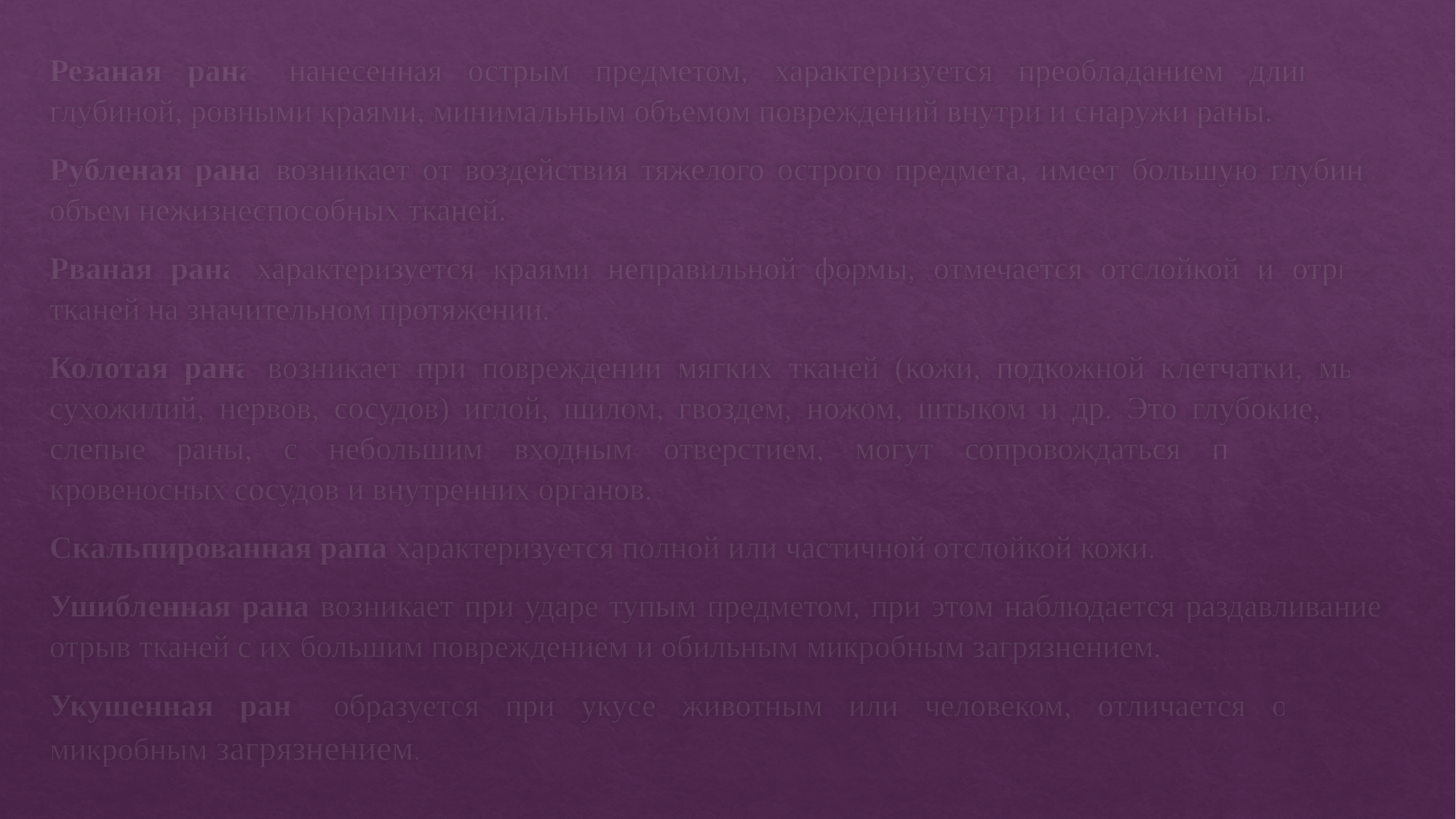

Резаная рана, нанесенная острым предметом, характеризуется преобладанием длины над глубиной, ровными краями, минимальным объемом повреждений внутри и снаружи раны.
Рубленая рана возникает от воздействия тяжелого острого предмета, имеет большую глубину и объем нежизнеспособных тканей.
Рваная рана характеризуется краями неправильной формы, отмечается отслойкой и отрывом тканей на значительном протяжении.
Колотая рана возникает при повреждении мягких тканей (кожи, подкожной клетчатки, мышц, сухожилий, нервов, сосудов) иглой, шилом, гвоздем, ножом, штыком и др. Это глубокие, часто слепые раны, с небольшим входным отверстием, могут сопровождаться повреждением кровеносных сосудов и внутренних органов.
Скальпированная рапа характеризуется полной или частичной отслойкой кожи.
Ушибленная рана возникает при ударе тупым предметом, при этом наблюдается раздавливание и отрыв тканей с их большим повреждением и обильным микробным загрязнением.
Укушенная рана образуется при укусе животным или человеком, отличается обильным микробным загрязнением.